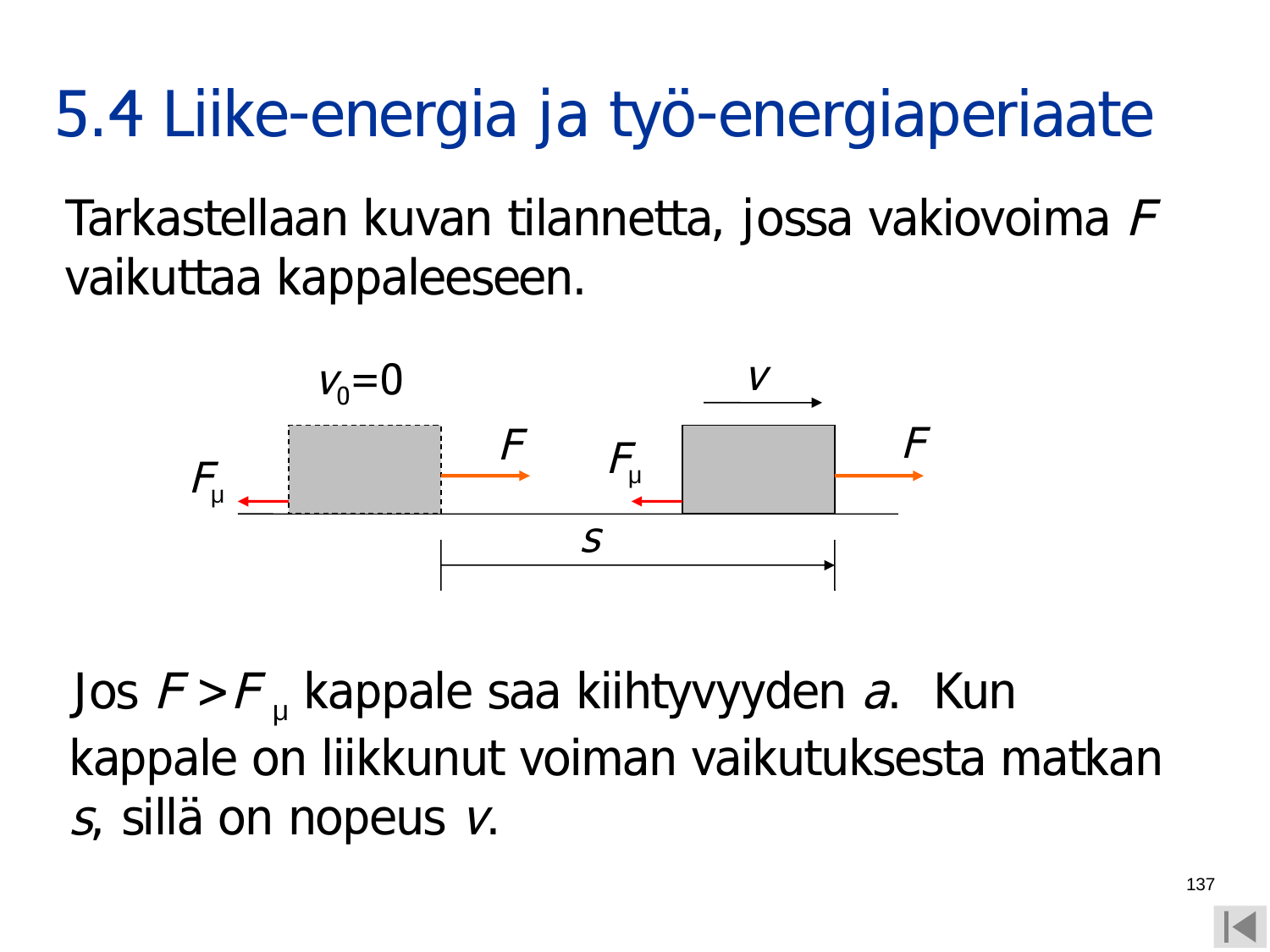

# 5.4 Liike-energia ja työ-energiaperiaate
Tarkastellaan kuvan tilannetta, jossa vakiovoima F vaikuttaa kappaleeseen.
v
v0=0

F
F
Fμ

Fμ

s

Jos F >F μ kappale saa kiihtyvyyden a.  Kun kappale on liikkunut voiman vaikutuksesta matkan s, sillä on nopeus v.
137